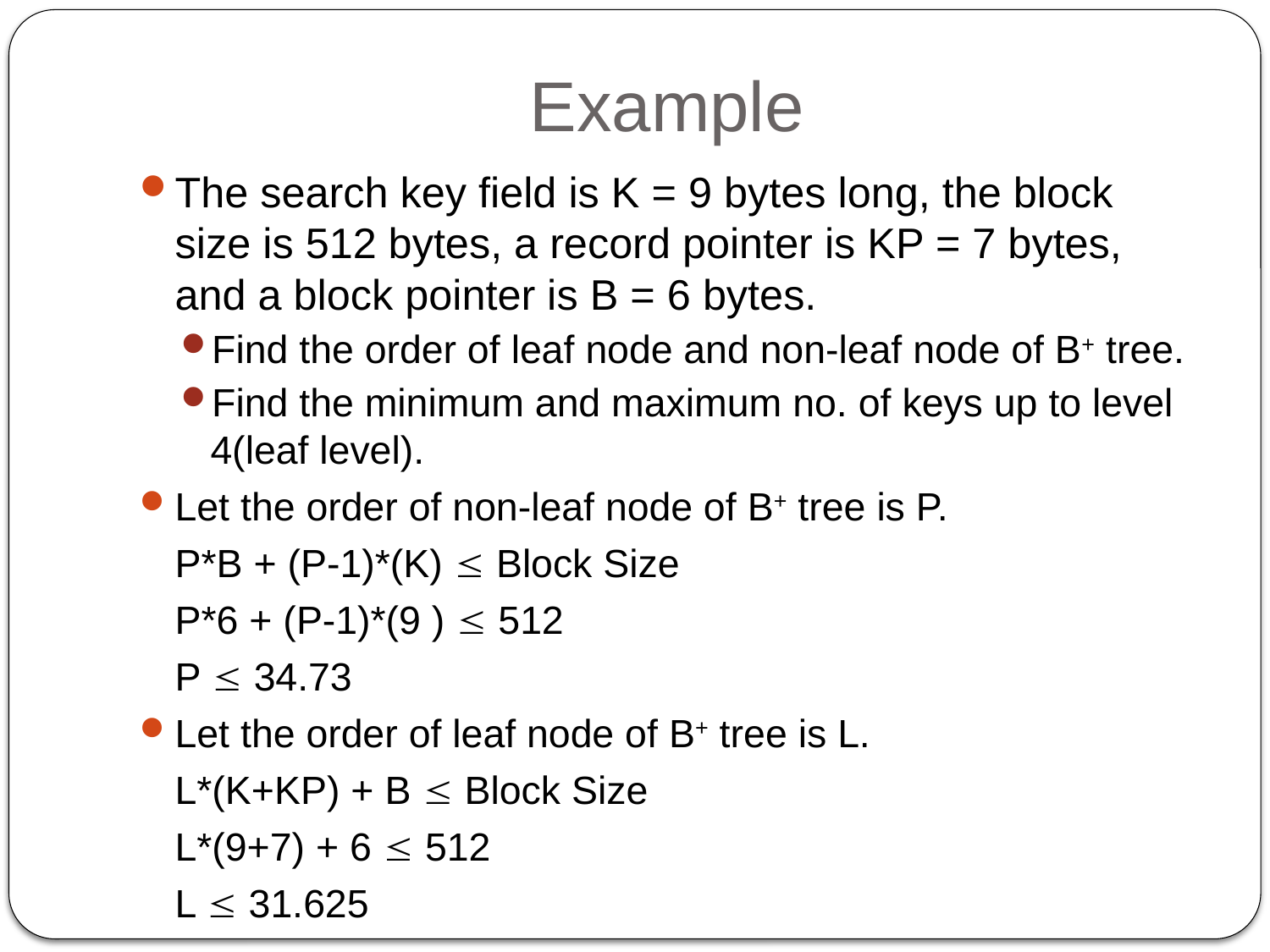

# Example
The search key field is K = 9 bytes long, the block size is 512 bytes, a record pointer is KP = 7 bytes, and a block pointer is B = 6 bytes.
Find the order of leaf node and non-leaf node of B+ tree.
Find the minimum and maximum no. of keys up to level 4(leaf level).
Let the order of non-leaf node of B+ tree is P.
		P*B + (P-1)*(K) ≤ Block Size
		P*6 + (P-1)*(9 ) ≤ 512
		P ≤ 34.73
Let the order of leaf node of B+ tree is L.
		L*(K+KP) + B ≤ Block Size
		L*(9+7) + 6 ≤ 512
		L ≤ 31.625